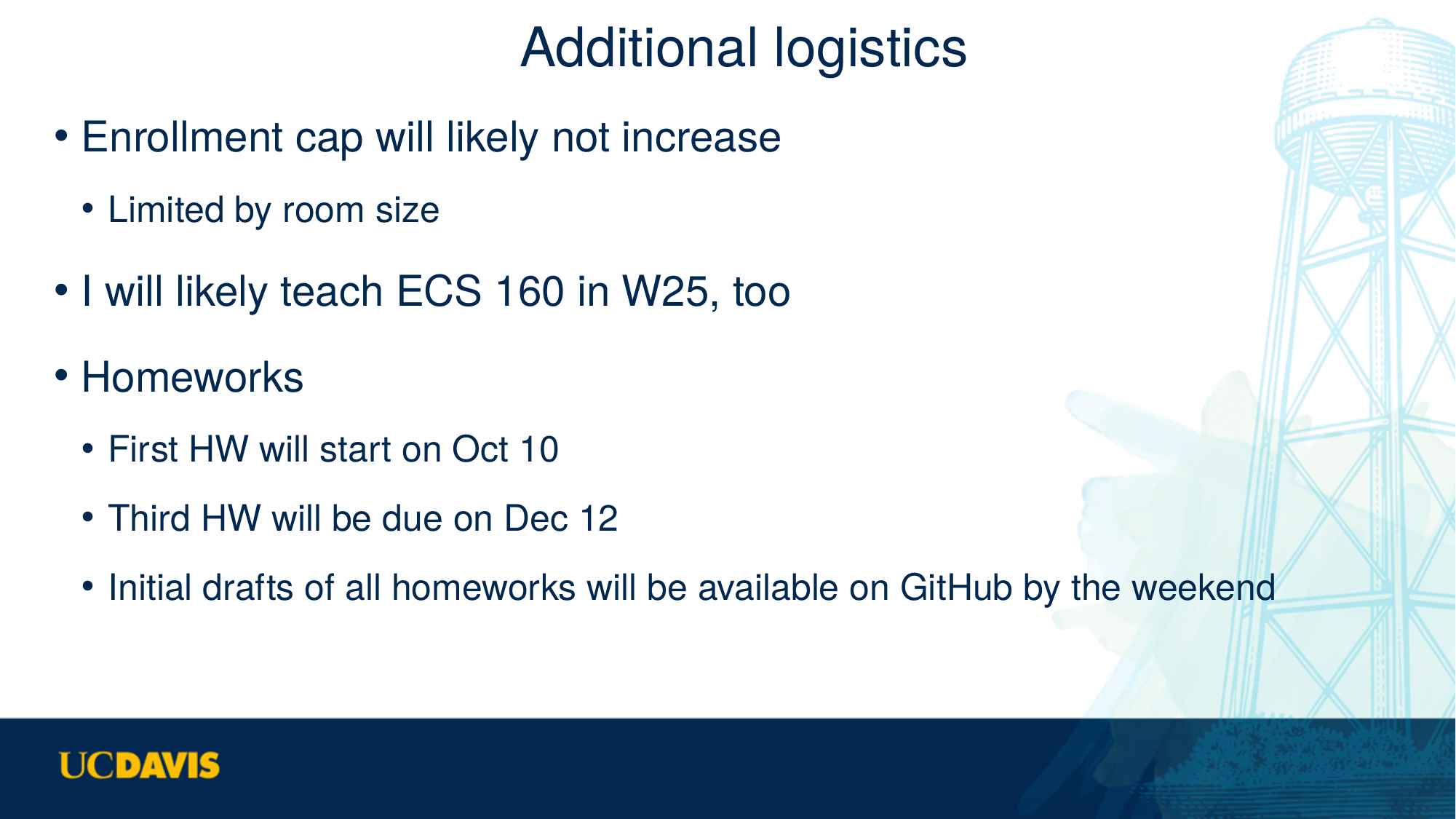

# Additional logistics
Enrollment cap will likely not increase
Limited by room size
I will likely teach ECS 160 in W25, too
Homeworks
First HW will start on Oct 10
Third HW will be due on Dec 12
Initial drafts of all homeworks will be available on GitHub by the weekend